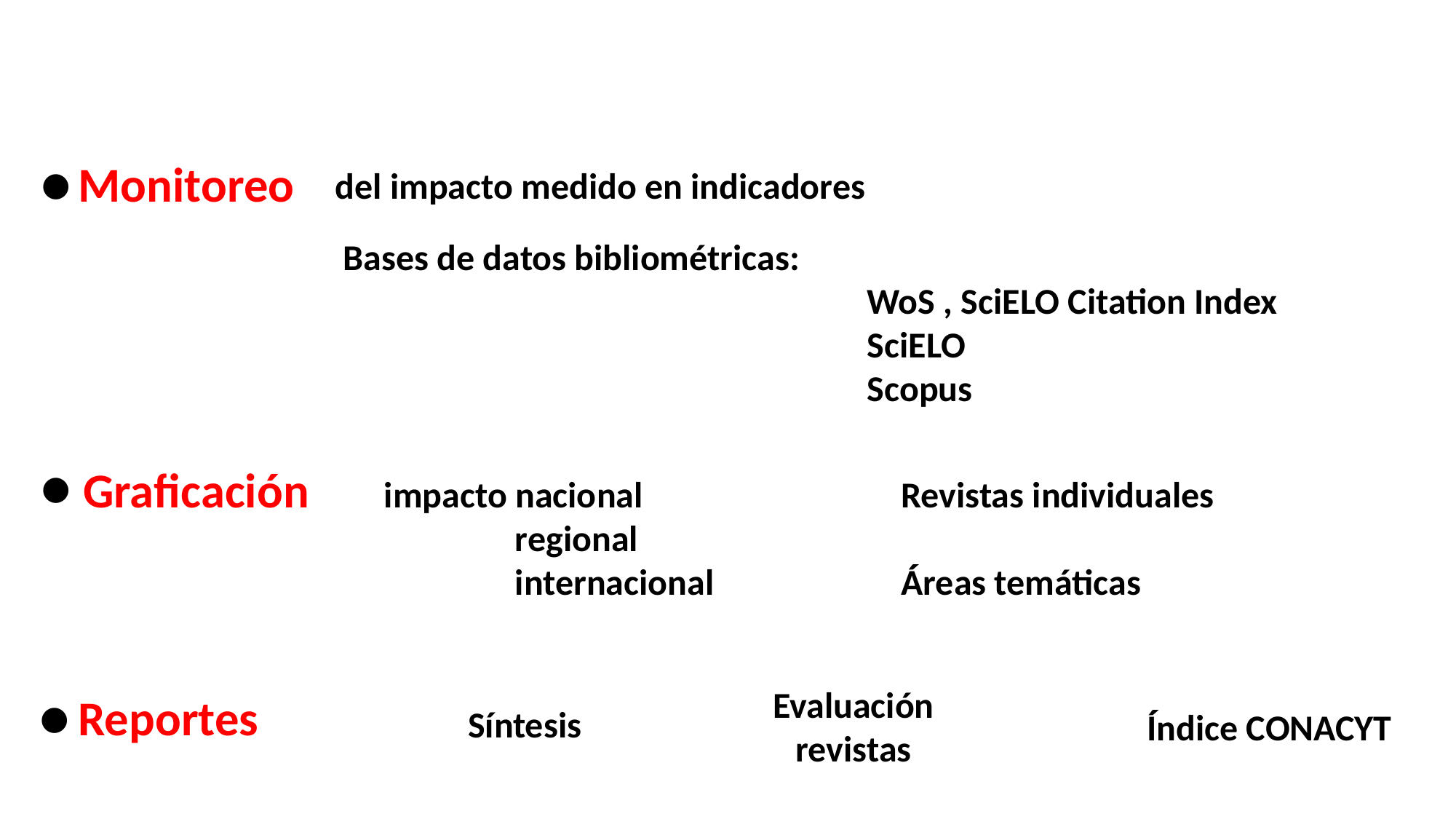

●
Monitoreo
del impacto medido en indicadores
               Bases de datos bibliométricas:
                                                                               WoS , SciELO Citation Index
                                                                               SciELO
                                                                               Scopus
●
Graficación
impacto nacional
                regional
                internacional
Revistas individuales

Áreas temáticas
●
Evaluación revistas
Reportes
Síntesis
Índice CONACYT